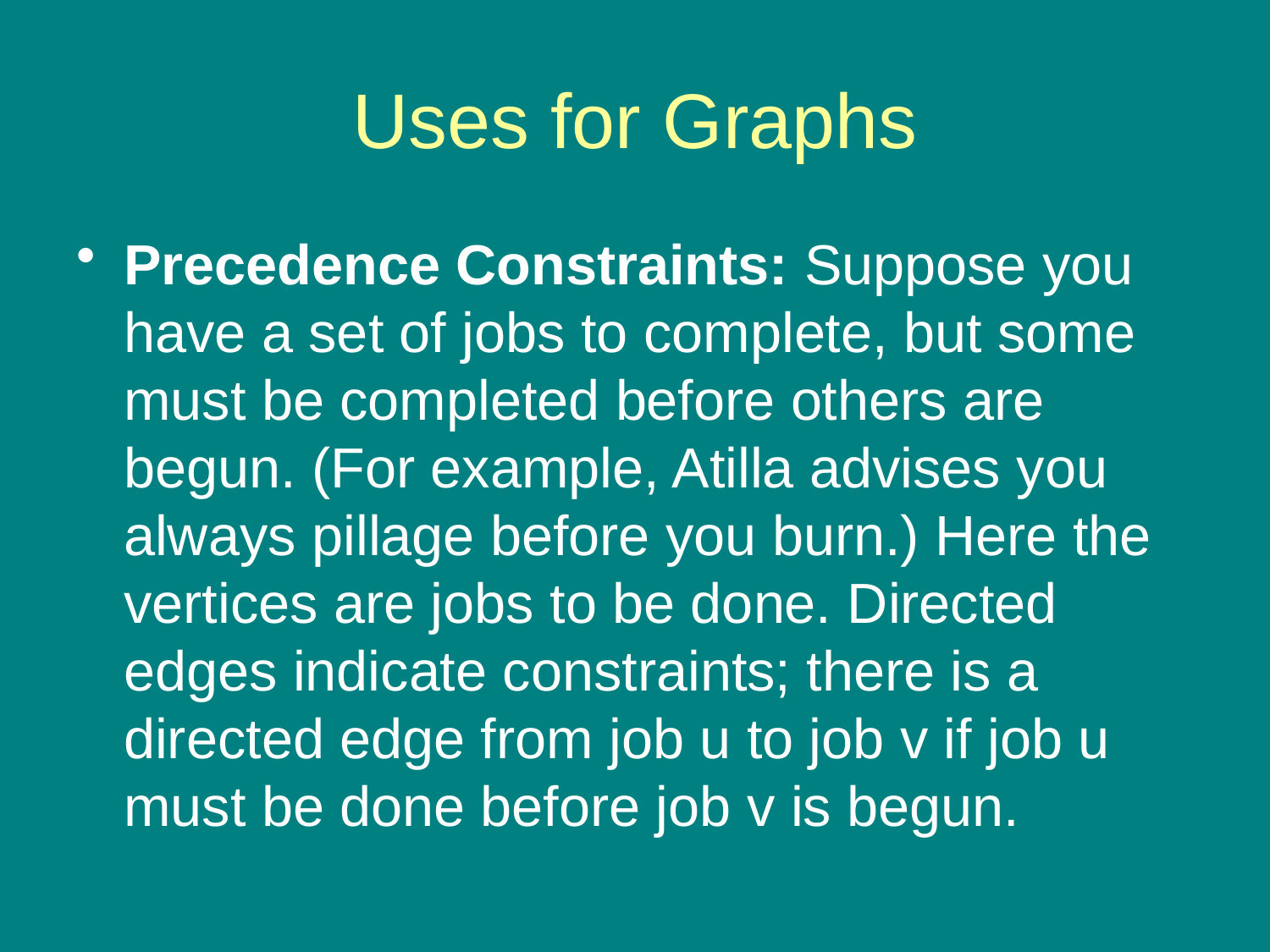

# Uses for Graphs
Precedence Constraints: Suppose you have a set of jobs to complete, but some must be completed before others are begun. (For example, Atilla advises you always pillage before you burn.) Here the vertices are jobs to be done. Directed edges indicate constraints; there is a directed edge from job u to job v if job u must be done before job v is begun.